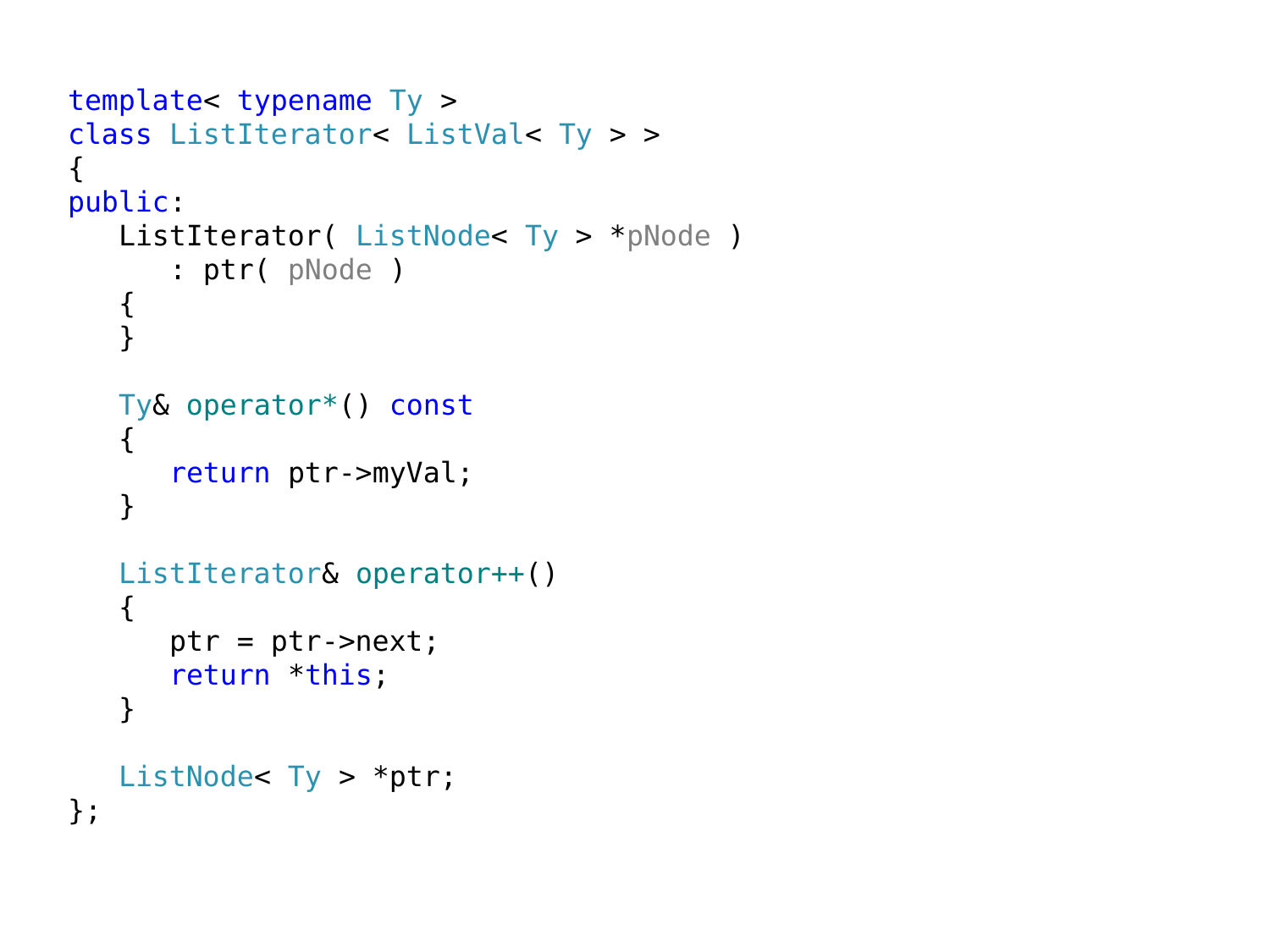

template< typename Ty >
class ListIterator< ListVal< Ty > >
{
public:
   ListIterator( ListNode< Ty > *pNode )
      : ptr( pNode )
   {
   }

   Ty& operator*() const
   {
      return ptr->myVal;
   }

   ListIterator& operator++()
   {
      ptr = ptr->next;
      return *this;
   }

   ListNode< Ty > *ptr;
};